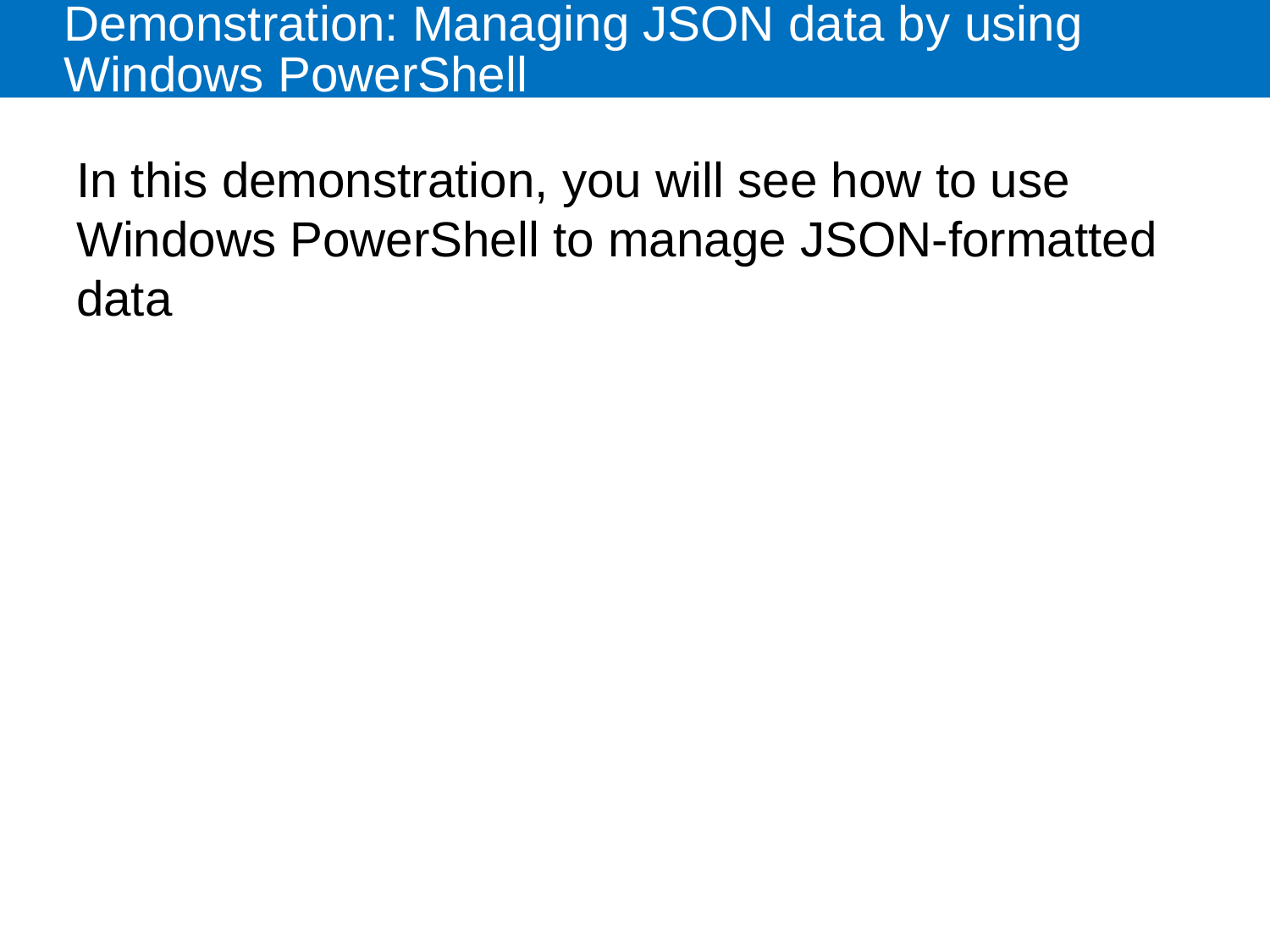

# Demonstration: Managing JSON data by using Windows PowerShell
In this demonstration, you will see how to use Windows PowerShell to manage JSON-formatted data